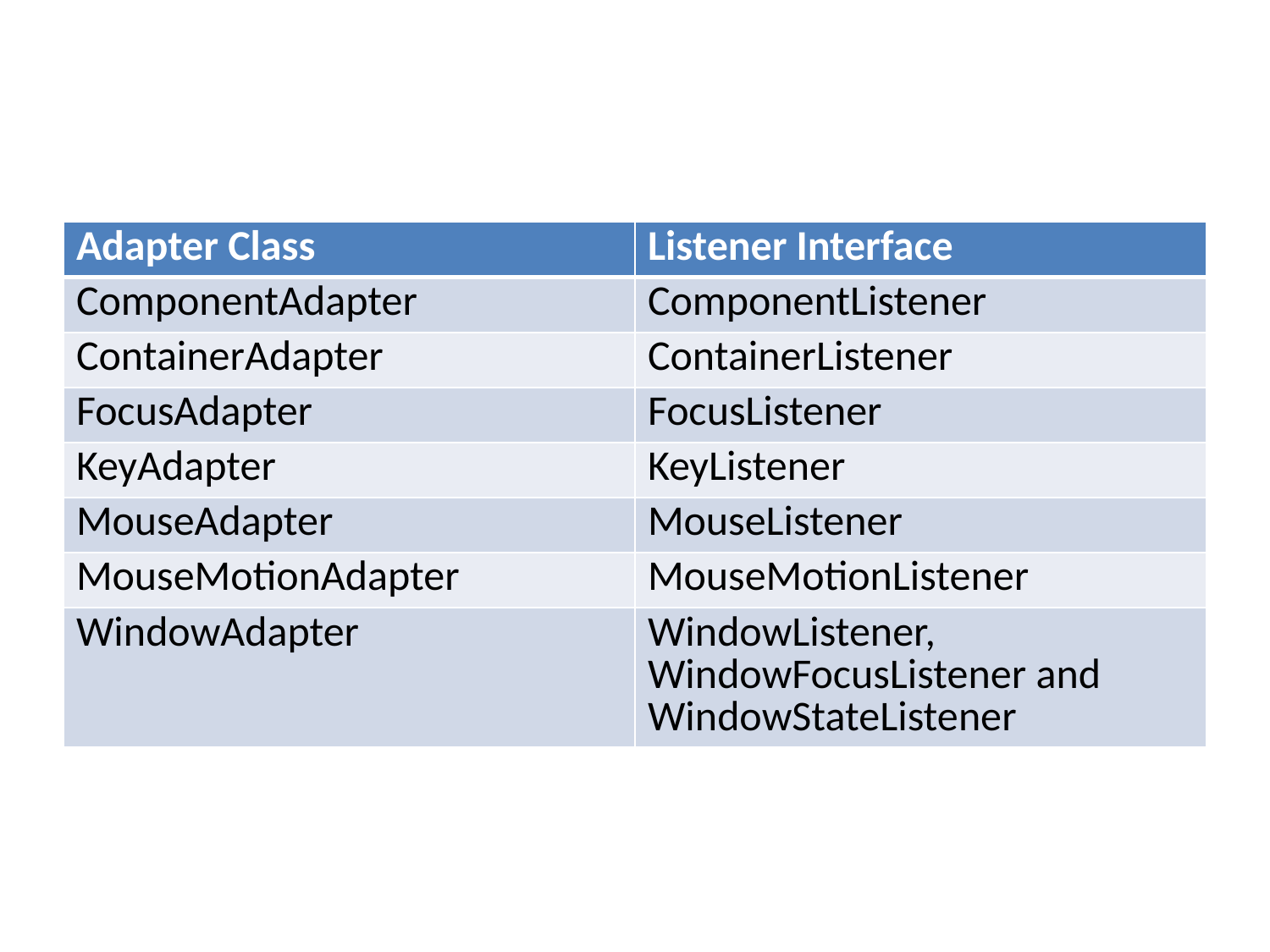

#
| Adapter Class | Listener Interface |
| --- | --- |
| ComponentAdapter | ComponentListener |
| ContainerAdapter | ContainerListener |
| FocusAdapter | FocusListener |
| KeyAdapter | KeyListener |
| MouseAdapter | MouseListener |
| MouseMotionAdapter | MouseMotionListener |
| WindowAdapter | WindowListener, WindowFocusListener and WindowStateListener |